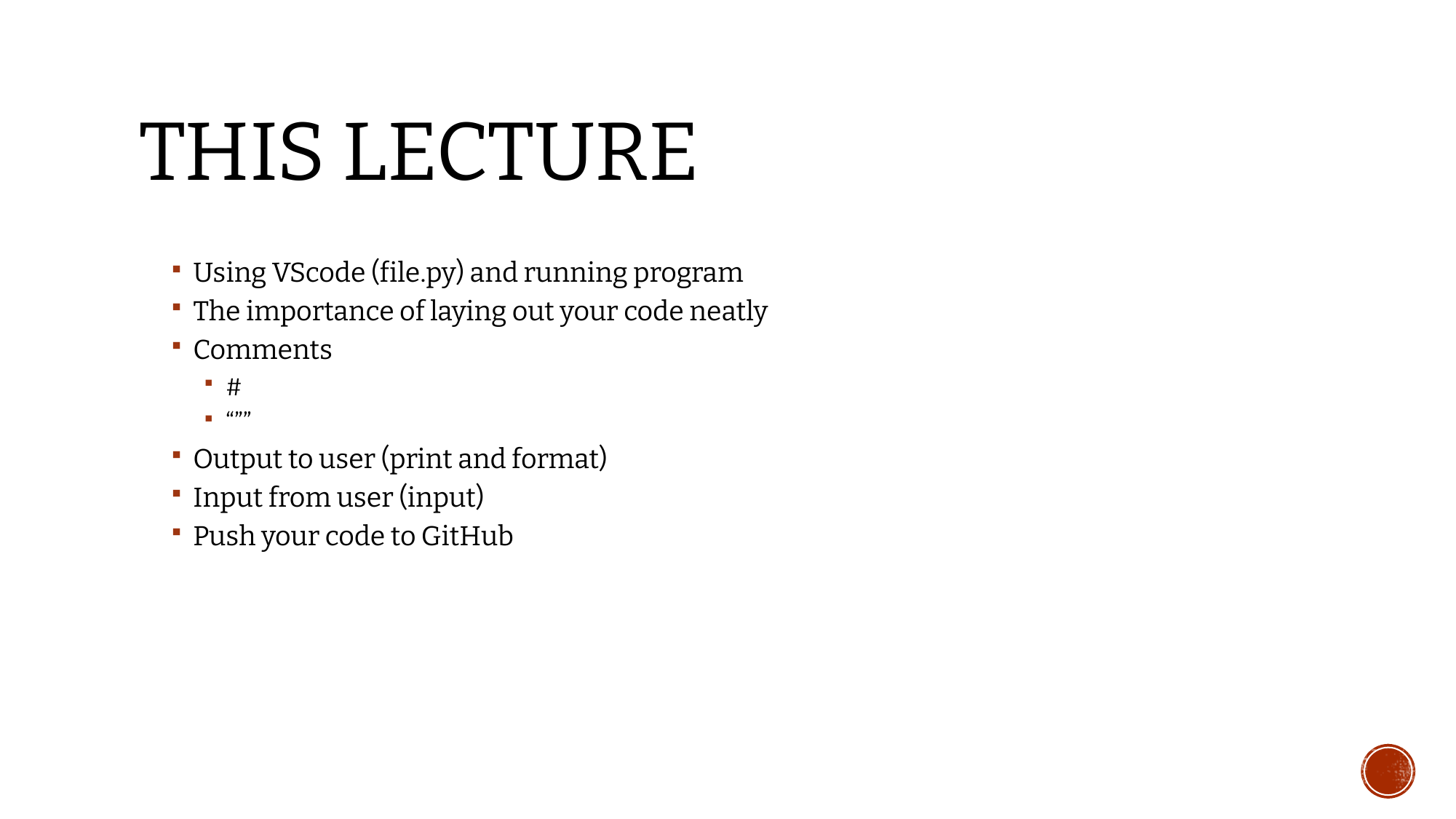

# This Lecture
Using VScode (file.py) and running program
The importance of laying out your code neatly
Comments
#
“””
Output to user (print and format)
Input from user (input)
Push your code to GitHub